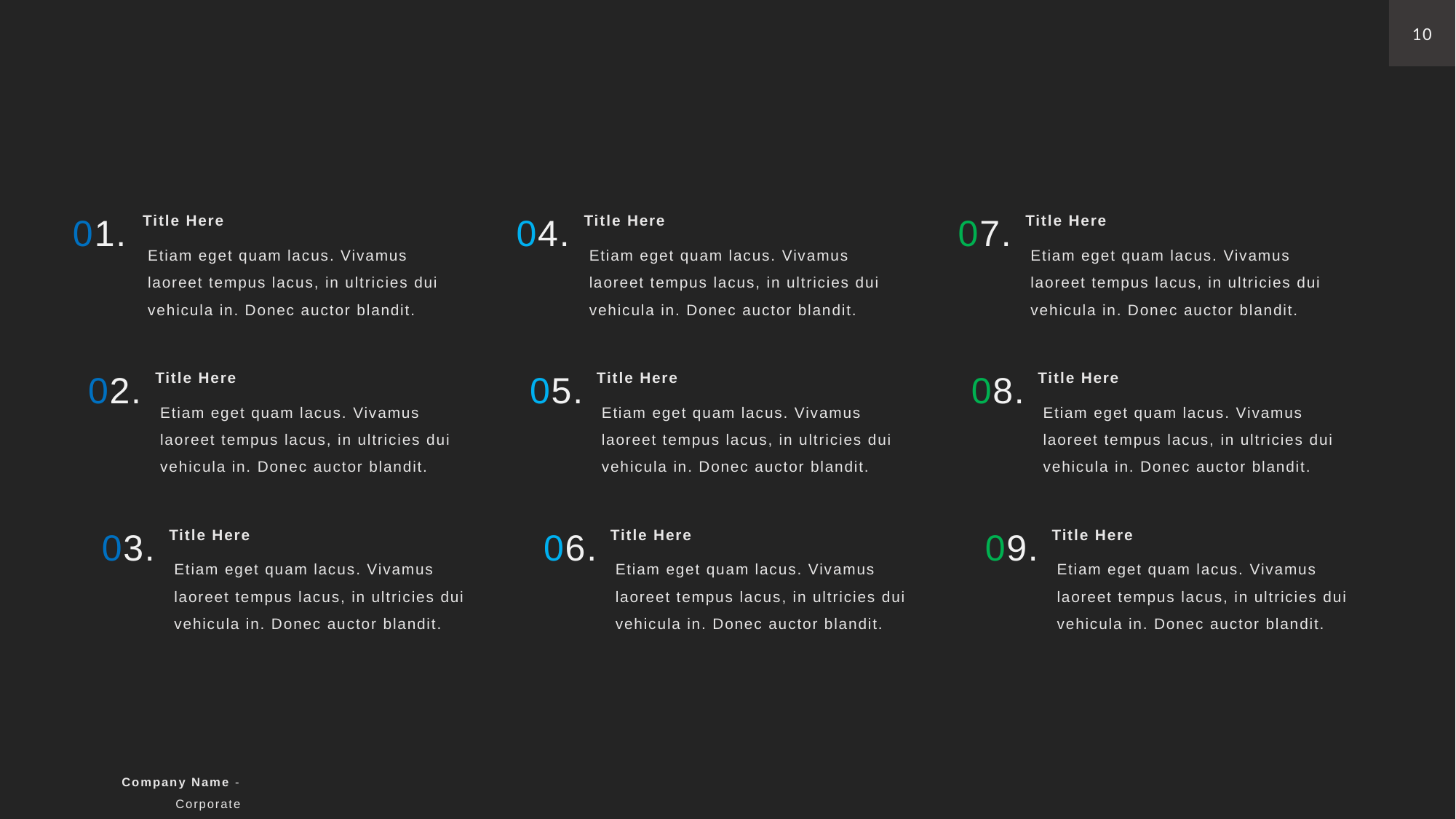

10
01.
04.
07.
Title Here
Title Here
Title Here
Etiam eget quam lacus. Vivamus laoreet tempus lacus, in ultricies dui vehicula in. Donec auctor blandit.
Etiam eget quam lacus. Vivamus laoreet tempus lacus, in ultricies dui vehicula in. Donec auctor blandit.
Etiam eget quam lacus. Vivamus laoreet tempus lacus, in ultricies dui vehicula in. Donec auctor blandit.
02.
05.
08.
Title Here
Title Here
Title Here
Etiam eget quam lacus. Vivamus laoreet tempus lacus, in ultricies dui vehicula in. Donec auctor blandit.
Etiam eget quam lacus. Vivamus laoreet tempus lacus, in ultricies dui vehicula in. Donec auctor blandit.
Etiam eget quam lacus. Vivamus laoreet tempus lacus, in ultricies dui vehicula in. Donec auctor blandit.
03.
06.
09.
Title Here
Title Here
Title Here
Etiam eget quam lacus. Vivamus laoreet tempus lacus, in ultricies dui vehicula in. Donec auctor blandit.
Etiam eget quam lacus. Vivamus laoreet tempus lacus, in ultricies dui vehicula in. Donec auctor blandit.
Etiam eget quam lacus. Vivamus laoreet tempus lacus, in ultricies dui vehicula in. Donec auctor blandit.
Company Name - Corporate